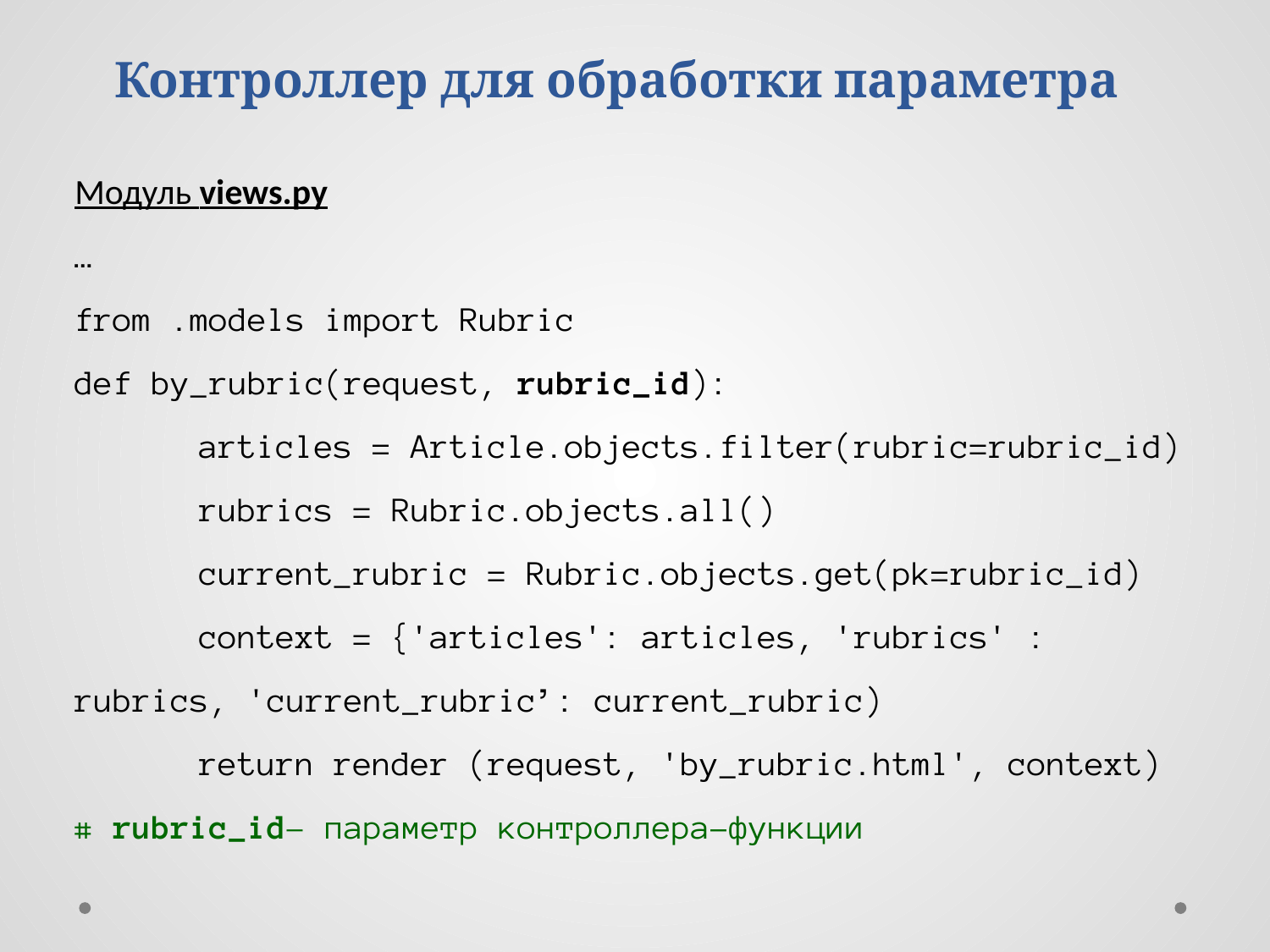

Контроллер для обработки параметра
Модуль views.py
…
from .models import Rubric
def by_rubric(request, rubric_id):
		articles = Article.objects.filter(rubric=rubric_id)
		rubrics = Rubric.objects.all()
		current_rubric = Rubric.objects.get(pk=rubric_id)
		context = {'articles': articles, 'rubrics' : rubrics, 'current_rubric’: current_rubric)
		return render (request, 'by_rubric.html', context)
# rubric_id– параметр контроллера-функции